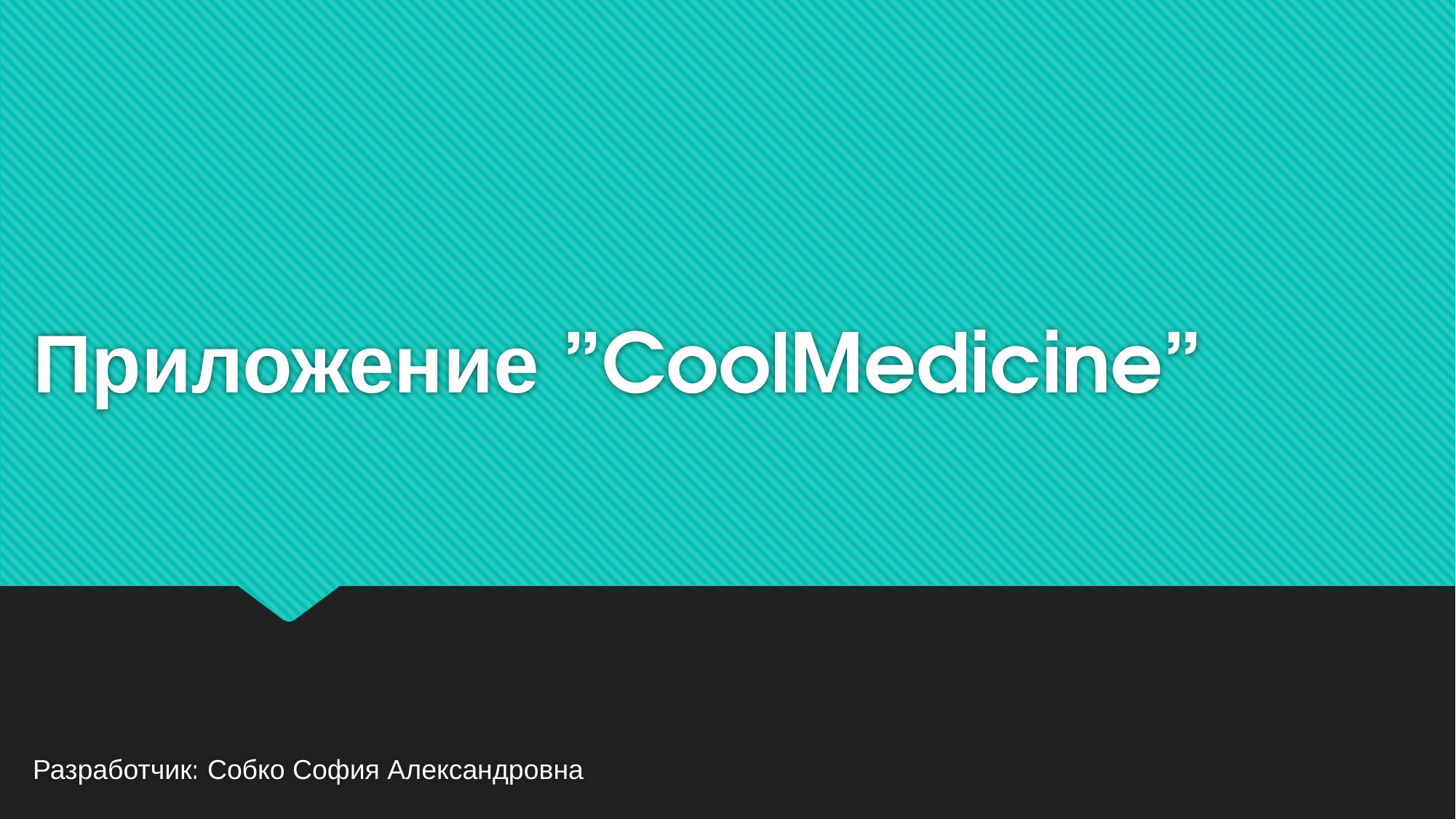

# Приложение ”CoolMedicine”
Разработчик: Собко София Александровна